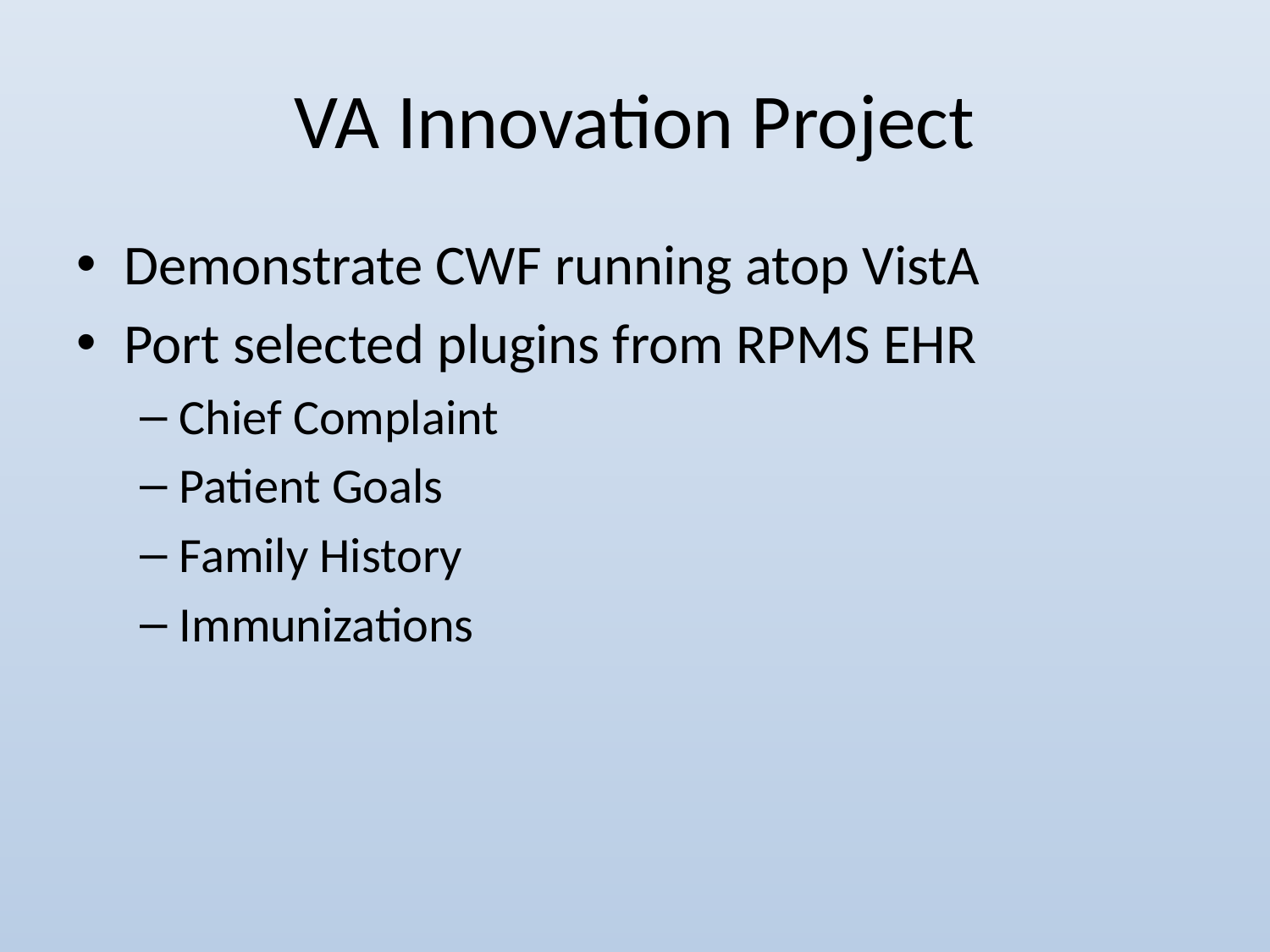

# VA Innovation Project
Demonstrate CWF running atop VistA
Port selected plugins from RPMS EHR
Chief Complaint
Patient Goals
Family History
Immunizations